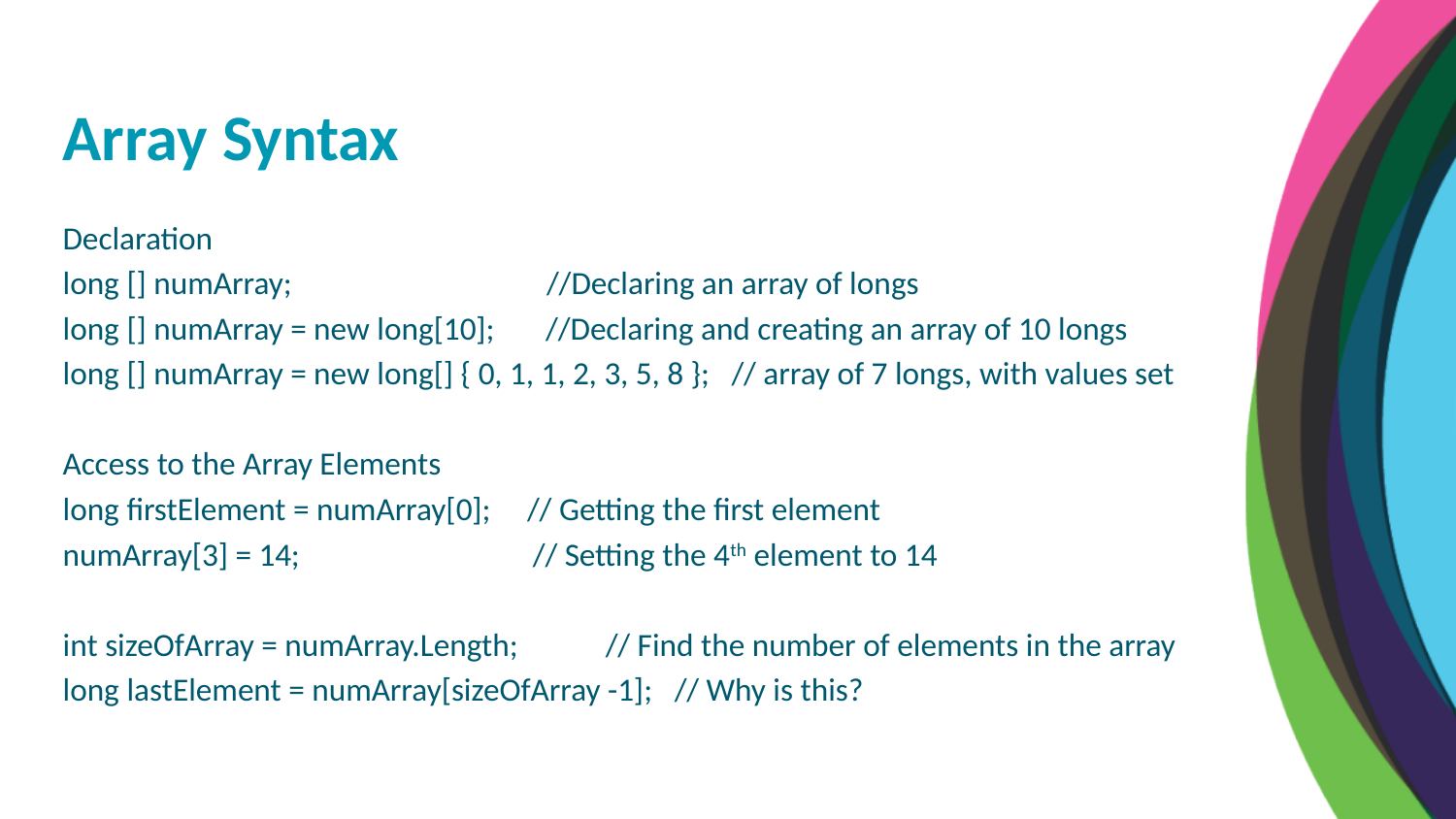

Array Syntax
Declaration
long [] numArray;                                   //Declaring an array of longs
long [] numArray = new long[10];       //Declaring and creating an array of 10 longs
long [] numArray = new long[] { 0, 1, 1, 2, 3, 5, 8 };   // array of 7 longs, with values set

Access to the Array Elements
long firstElement = numArray[0];     // Getting the first element
numArray[3] = 14;                                // Setting the 4th element to 14

int sizeOfArray = numArray.Length;            // Find the number of elements in the array
long lastElement = numArray[sizeOfArray -1];   // Why is this?